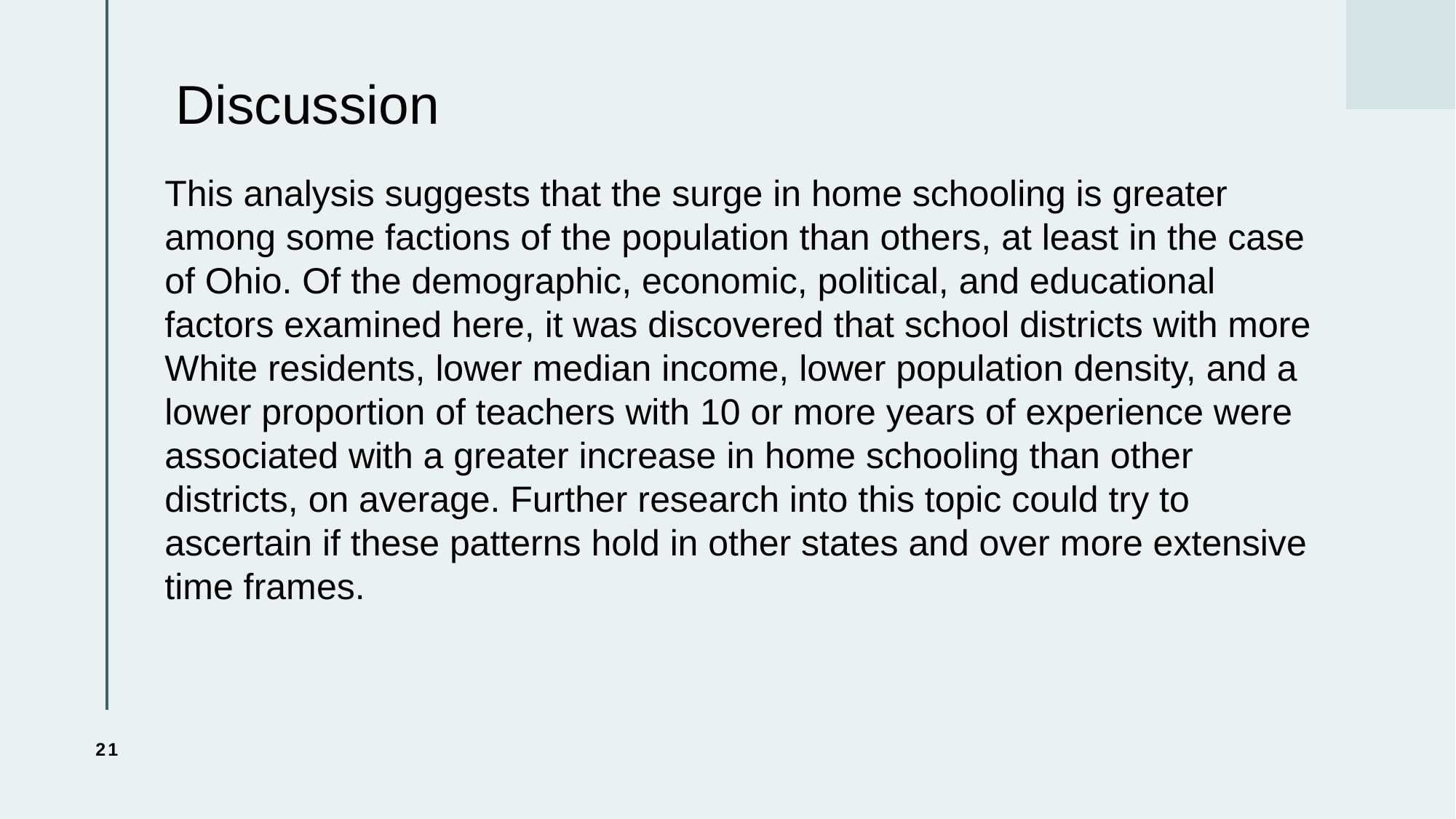

# Discussion
This analysis suggests that the surge in home schooling is greater among some factions of the population than others, at least in the case of Ohio. Of the demographic, economic, political, and educational factors examined here, it was discovered that school districts with more White residents, lower median income, lower population density, and a lower proportion of teachers with 10 or more years of experience were associated with a greater increase in home schooling than other districts, on average. Further research into this topic could try to ascertain if these patterns hold in other states and over more extensive time frames.
21